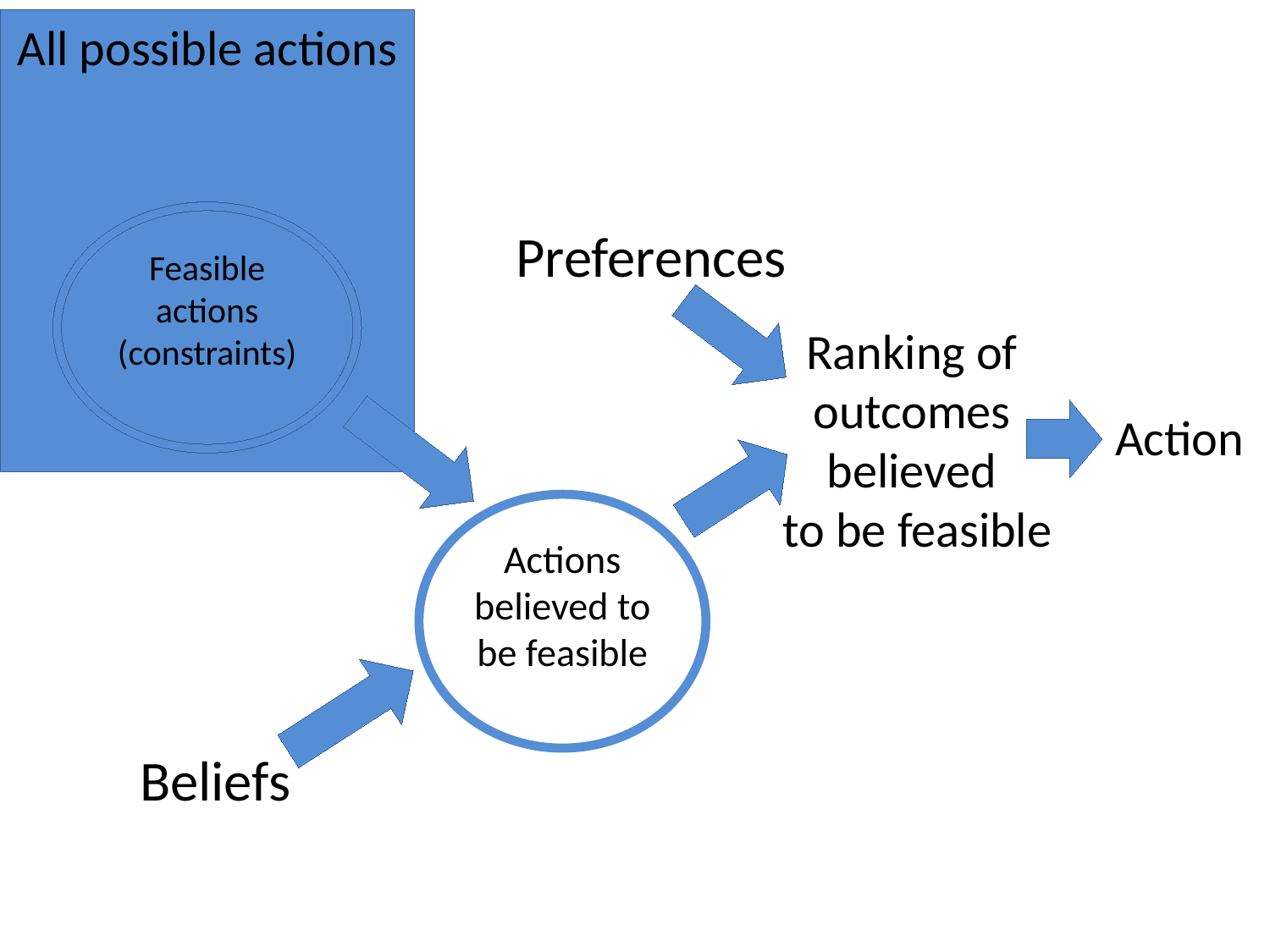

All possible actions

Feasible actions (constraints)

Preferences

Ranking of
outcomes
believed
to be feasible

Action

Actions believed to be feasible

Beliefs